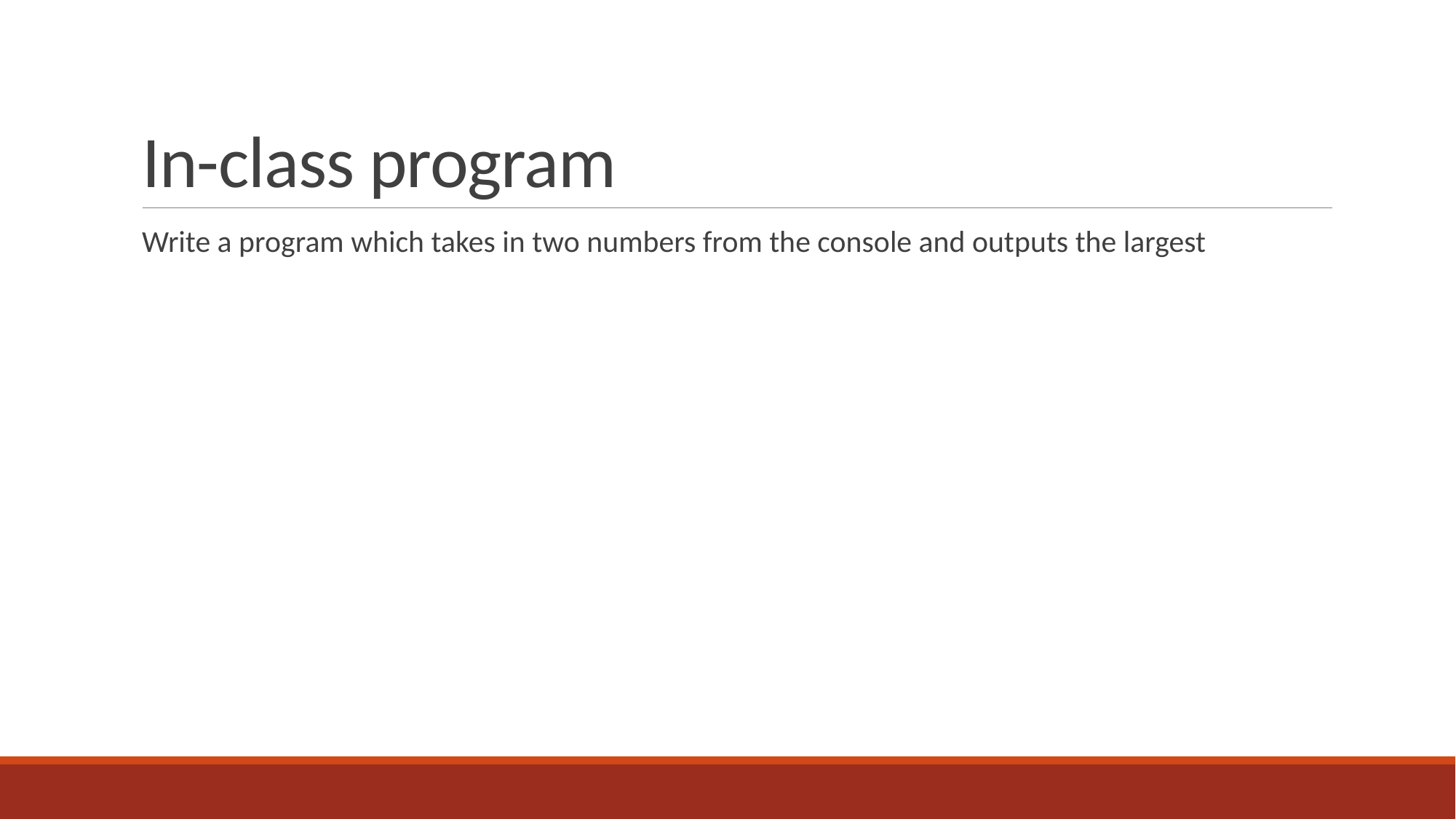

# In-class program
Write a program which takes in two numbers from the console and outputs the largest